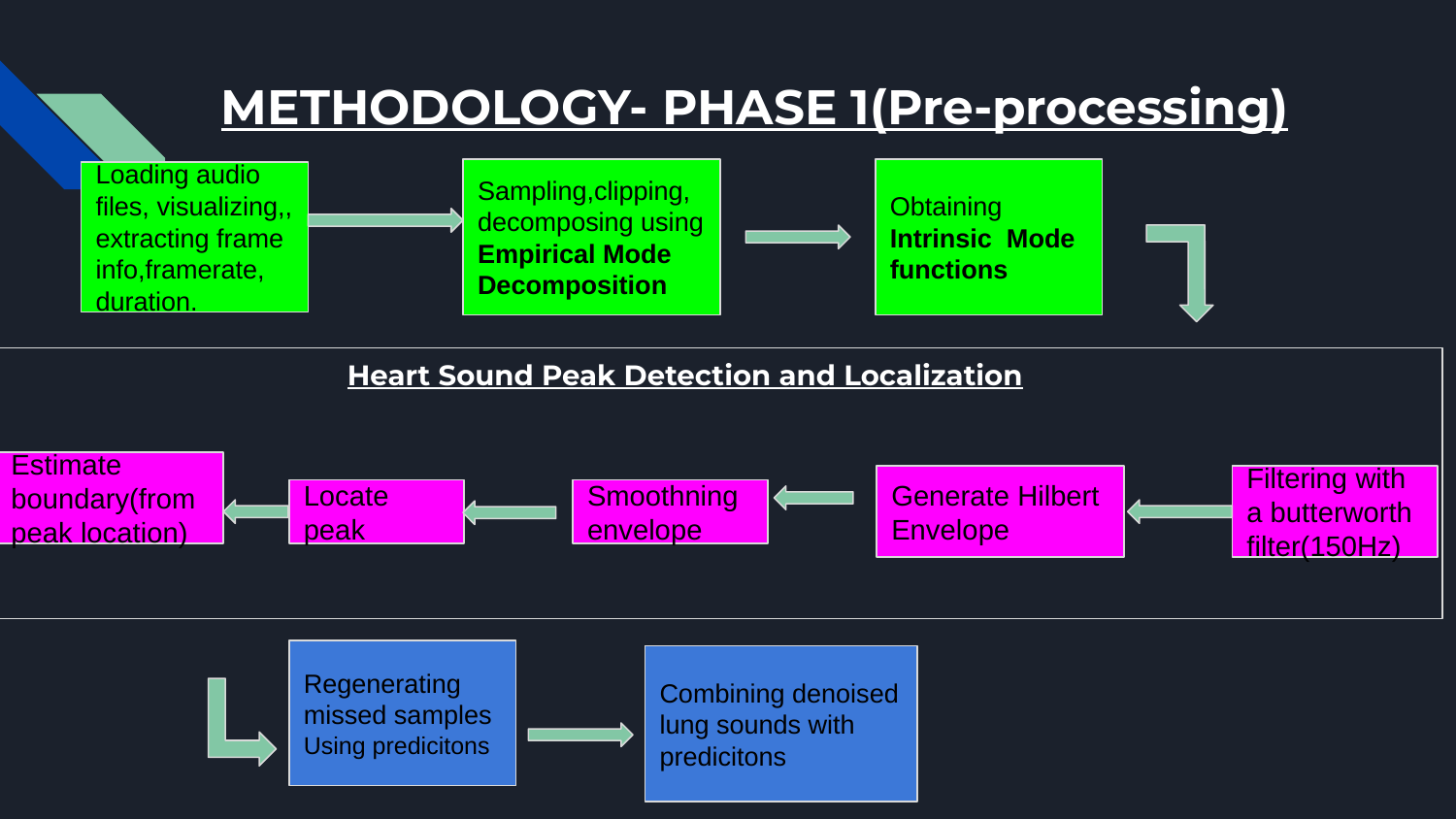

# METHODOLOGY- PHASE 1(Pre-processing)
Sampling,clipping, decomposing using Empirical Mode Decomposition
Obtaining Intrinsic  Mode functions
Loading audio files, visualizing,, extracting frame info,framerate, duration.

Heart Sound Peak Detection and Localization

Estimate boundary(from peak location)

Generate Hilbert Envelope
Filtering with a butterworth filter(150Hz)
Locate peak
Smoothning envelope

Regenerating missed samples
Using predicitons
Combining denoised lung sounds with predicitons